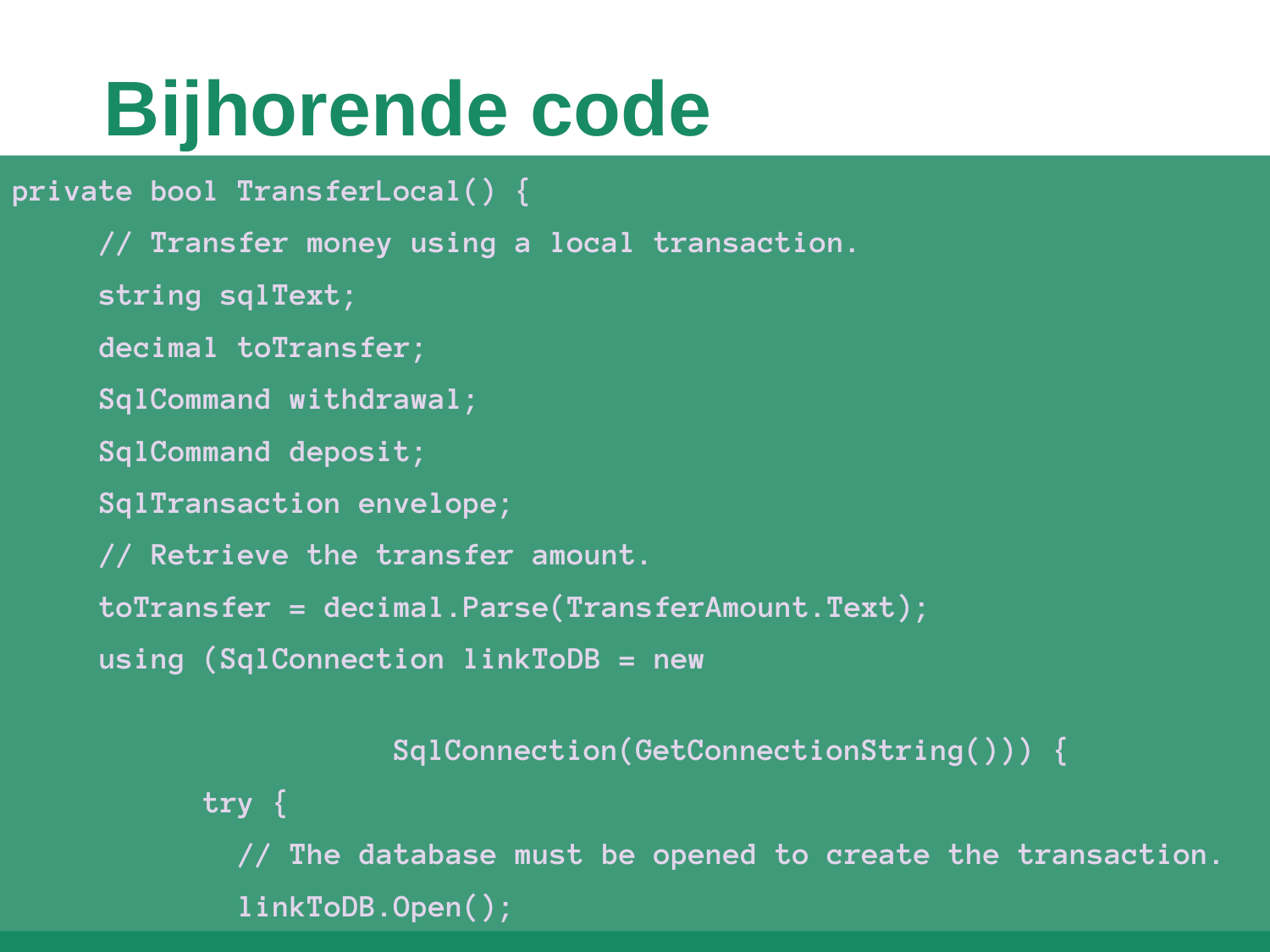

# Bijhorende code
private bool TransferLocal() {
     // Transfer money using a local transaction.
     string sqlText;
     decimal toTransfer;
     SqlCommand withdrawal;
     SqlCommand deposit;
     SqlTransaction envelope;
     // Retrieve the transfer amount.
     toTransfer = decimal.Parse(TransferAmount.Text);
     using (SqlConnection linkToDB = new 						  			   							SqlConnection(GetConnectionString())) {
           try {
             // The database must be opened to create the transaction.
             linkToDB.Open();
56